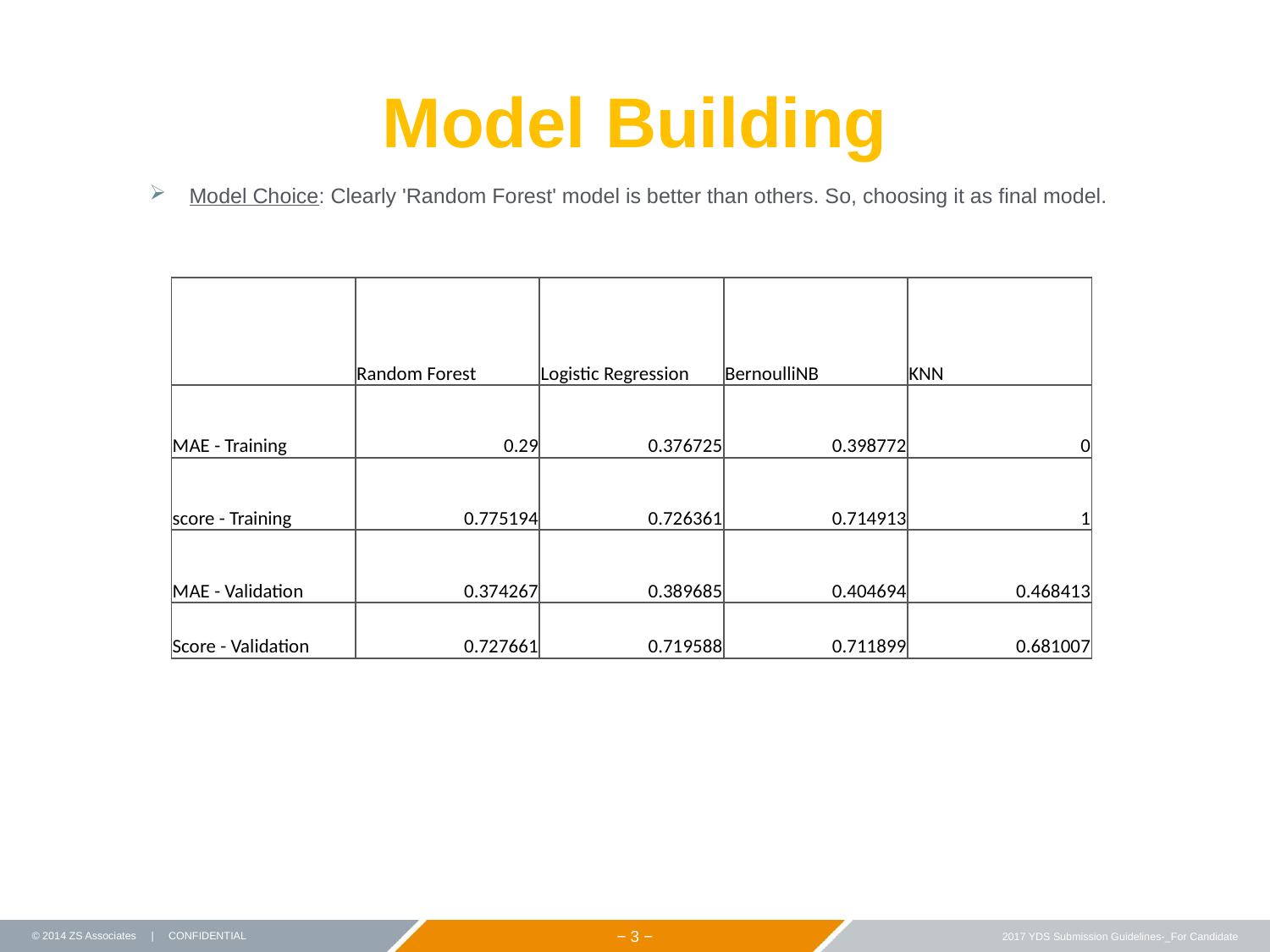

# Model Building
Model Choice: Clearly 'Random Forest' model is better than others. So, choosing it as final model.

|  | Random Forest | Logistic Regression | BernoulliNB | KNN |
| --- | --- | --- | --- | --- |
| MAE - Training | 0.29 | 0.376725 | 0.398772 | 0 |
| score - Training | 0.775194 | 0.726361 | 0.714913 | 1 |
| MAE - Validation | 0.374267 | 0.389685 | 0.404694 | 0.468413 |
| Score - Validation | 0.727661 | 0.719588 | 0.711899 | 0.681007 |